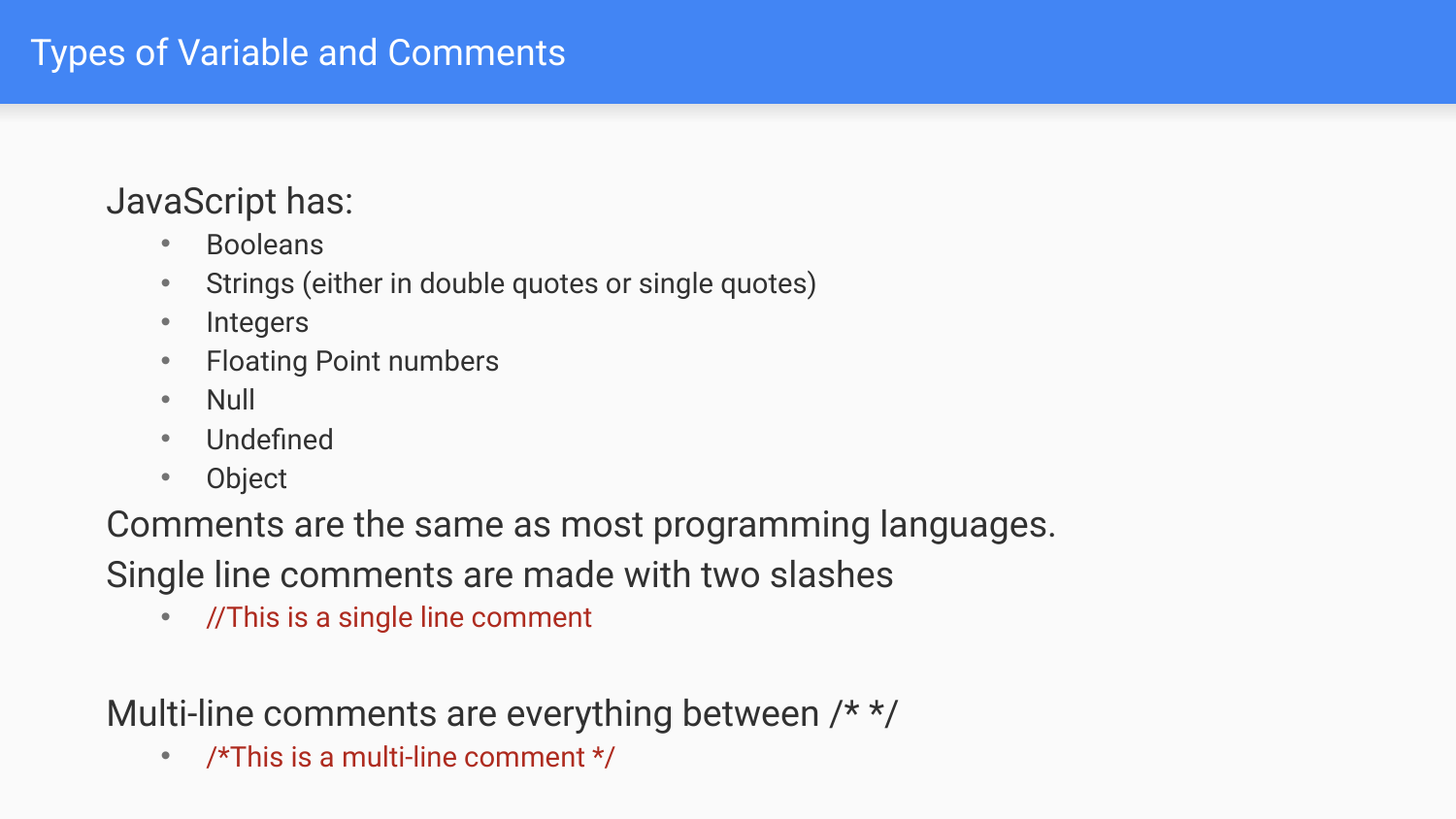

# Types of Variable and Comments
JavaScript has:
Booleans
Strings (either in double quotes or single quotes)
Integers
Floating Point numbers
Null
Undefined
Object
Comments are the same as most programming languages.
Single line comments are made with two slashes
//This is a single line comment

Multi-line comments are everything between /* */
/*This is a multi-line comment */